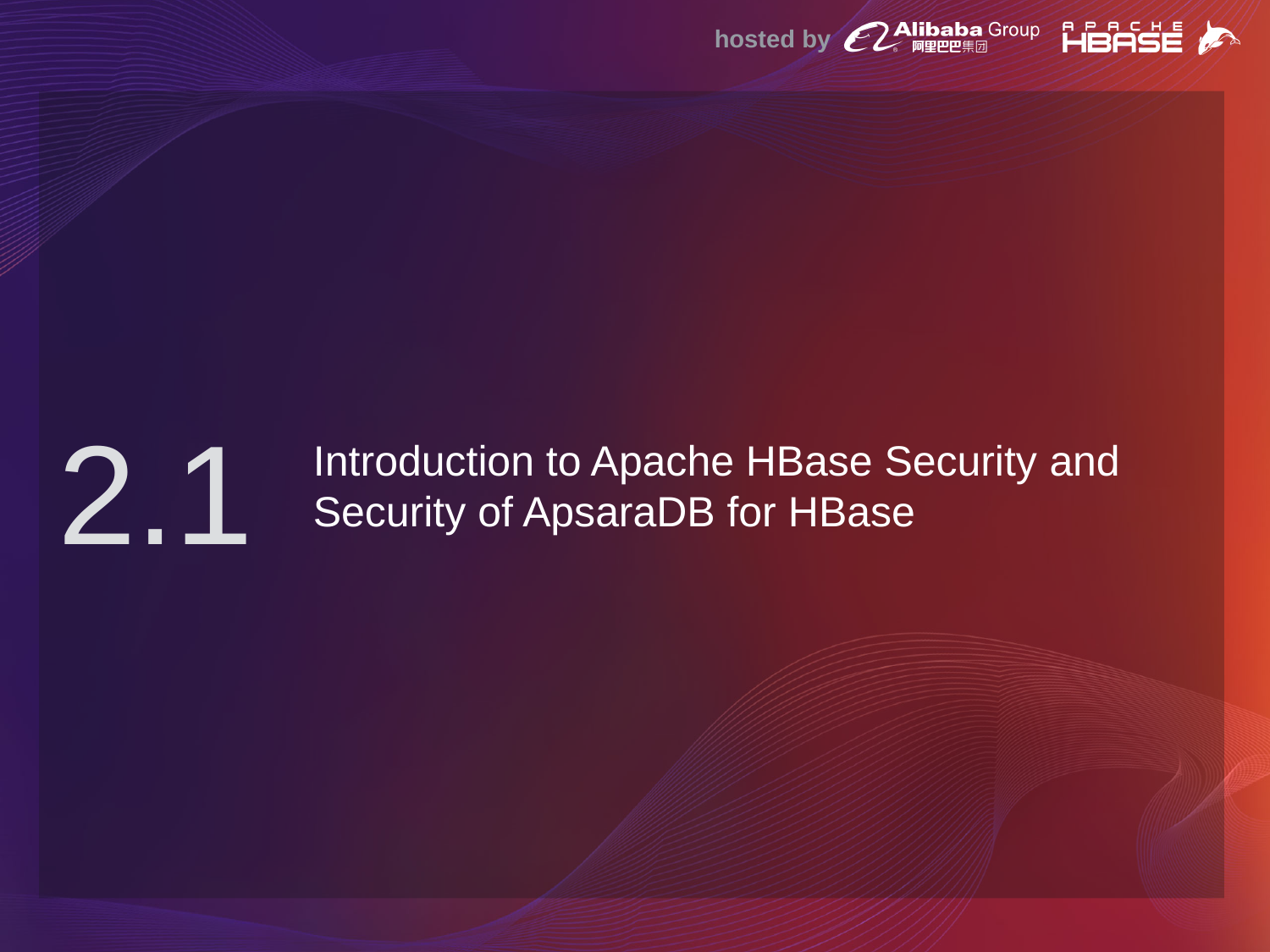

# Introduction to Apache HBase Security and Security of ApsaraDB for HBase
2.1